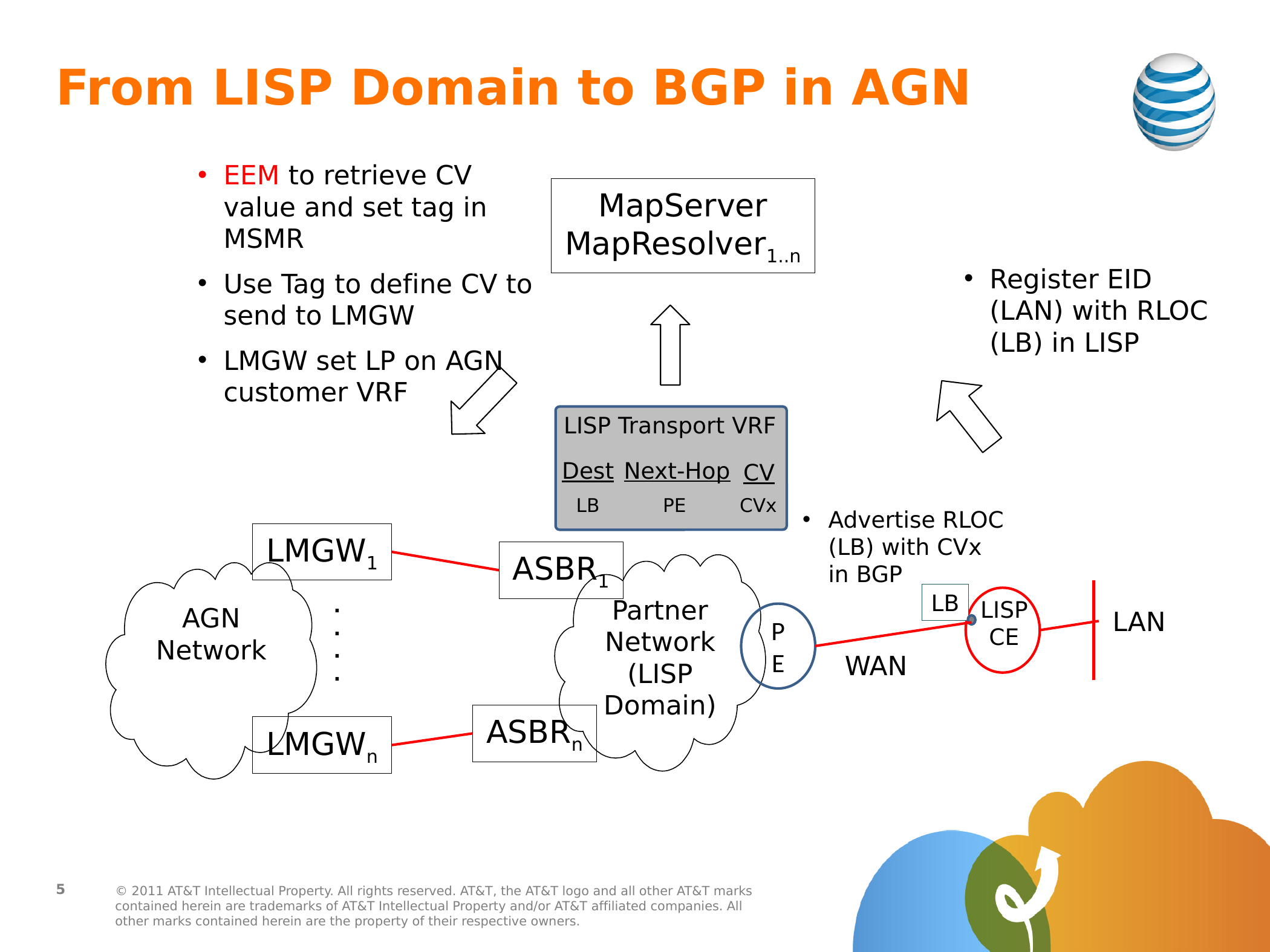

# From LISP Domain to BGP in AGN
EEM to retrieve CV value and set tag in MSMR
Use Tag to define CV to send to LMGW
LMGW set LP on AGN customer VRF
MapServer
MapResolver1..n
Register EID (LAN) with RLOC (LB) in LISP

LISP Transport VRF

Next-Hop
Dest
CV
CVx
LB
PE
Advertise RLOC (LB) with CVx in BGP
LMGW1
ASBR1

Partner
Network
(LISP Domain)

AGN
Network
LB

.
.
.
.

LISP
CE
LAN
PE
WAN
ASBRn
LMGWn
5